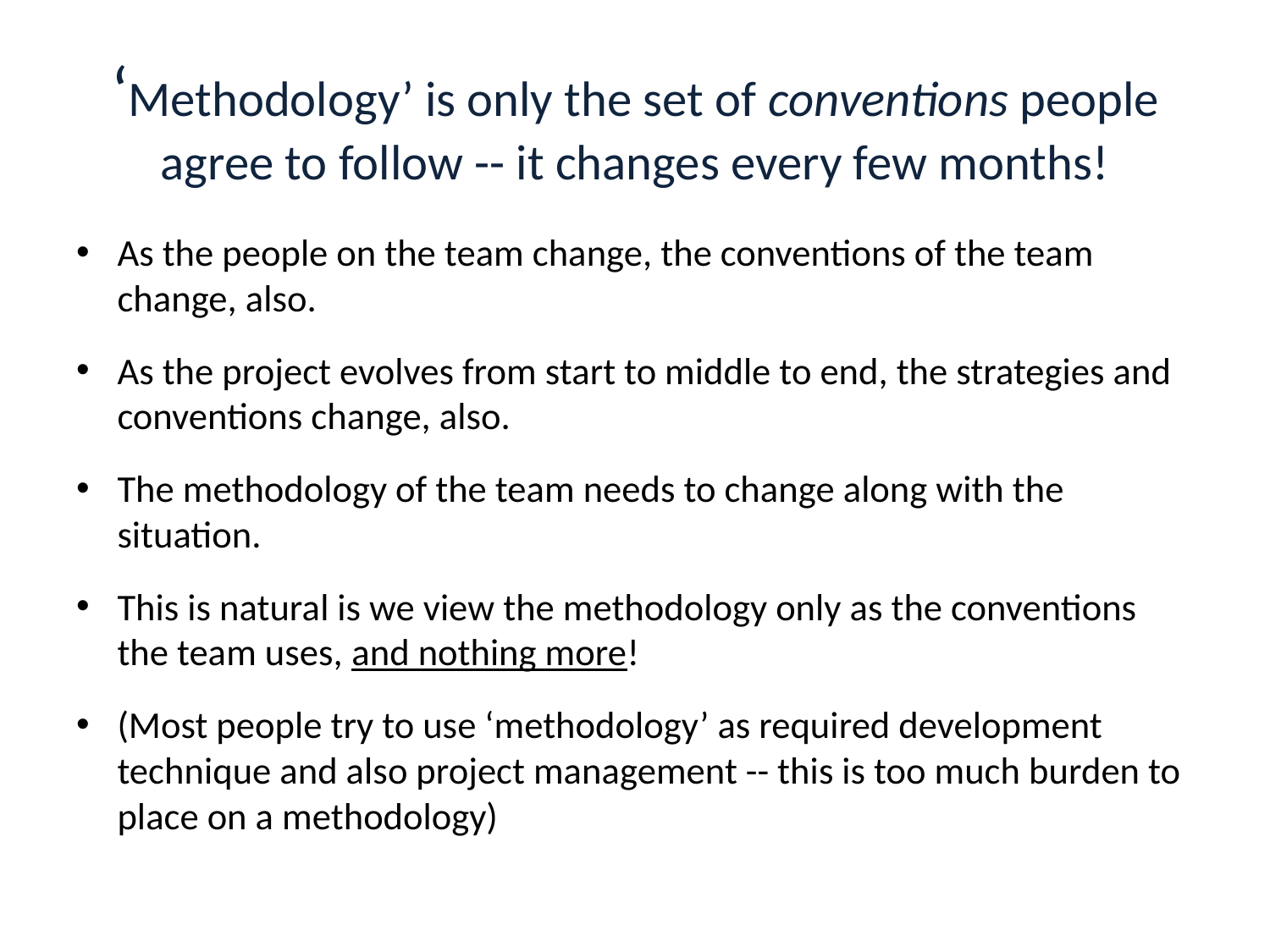

# ‘Methodology’ is only the set of conventions people agree to follow -- it changes every few months!
As the people on the team change, the conventions of the team change, also.

As the project evolves from start to middle to end, the strategies and conventions change, also.

The methodology of the team needs to change along with the situation.

This is natural is we view the methodology only as the conventions the team uses, and nothing more!

(Most people try to use ‘methodology’ as required development technique and also project management -- this is too much burden to place on a methodology)